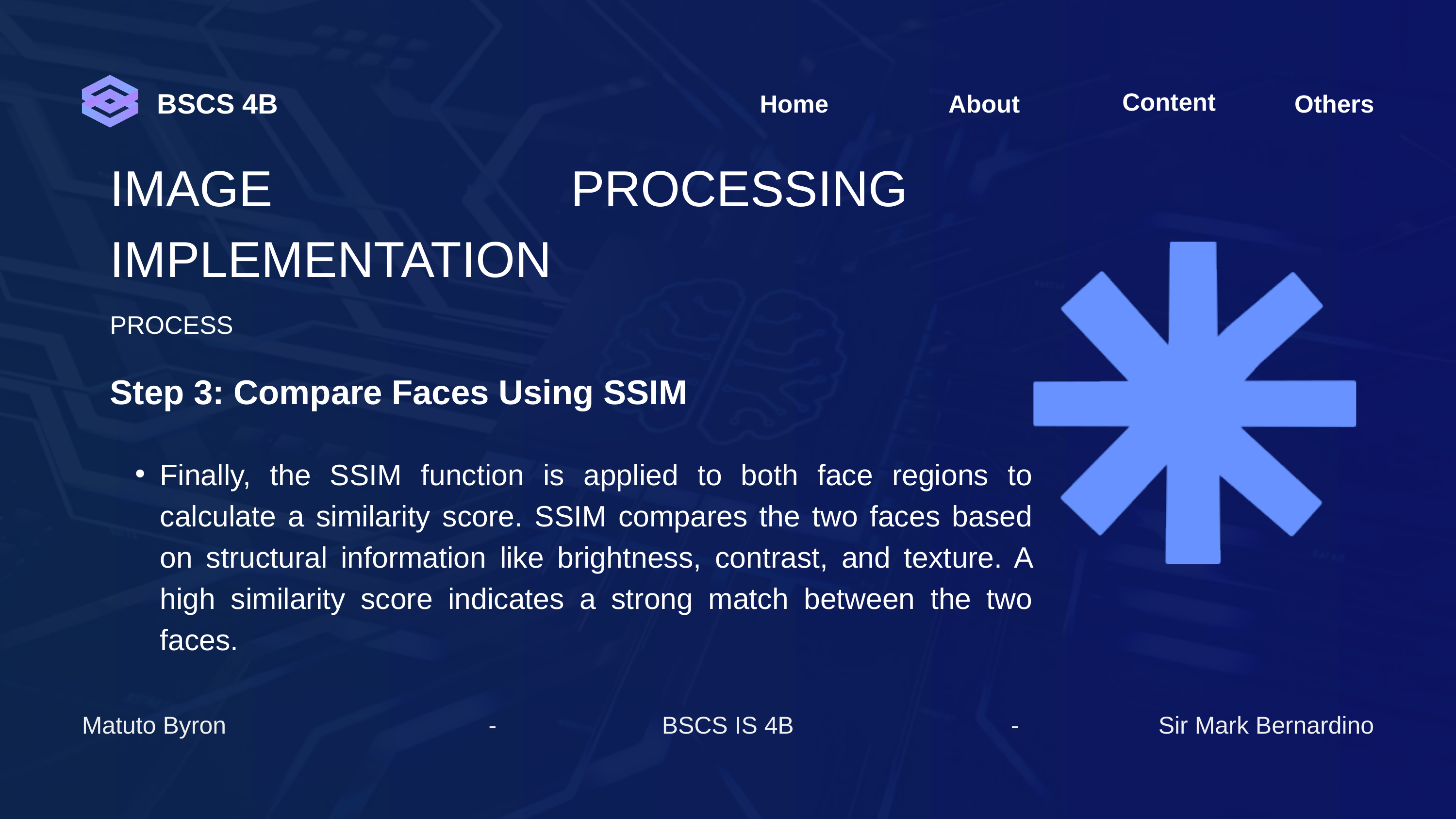

Content
Home
Others
About
BSCS 4B
IMAGE PROCESSING IMPLEMENTATION

PROCESS
Step 3: Compare Faces Using SSIM
Finally, the SSIM function is applied to both face regions to calculate a similarity score. SSIM compares the two faces based on structural information like brightness, contrast, and texture. A high similarity score indicates a strong match between the two faces.
Matuto Byron
-
BSCS IS 4B
-
Sir Mark Bernardino